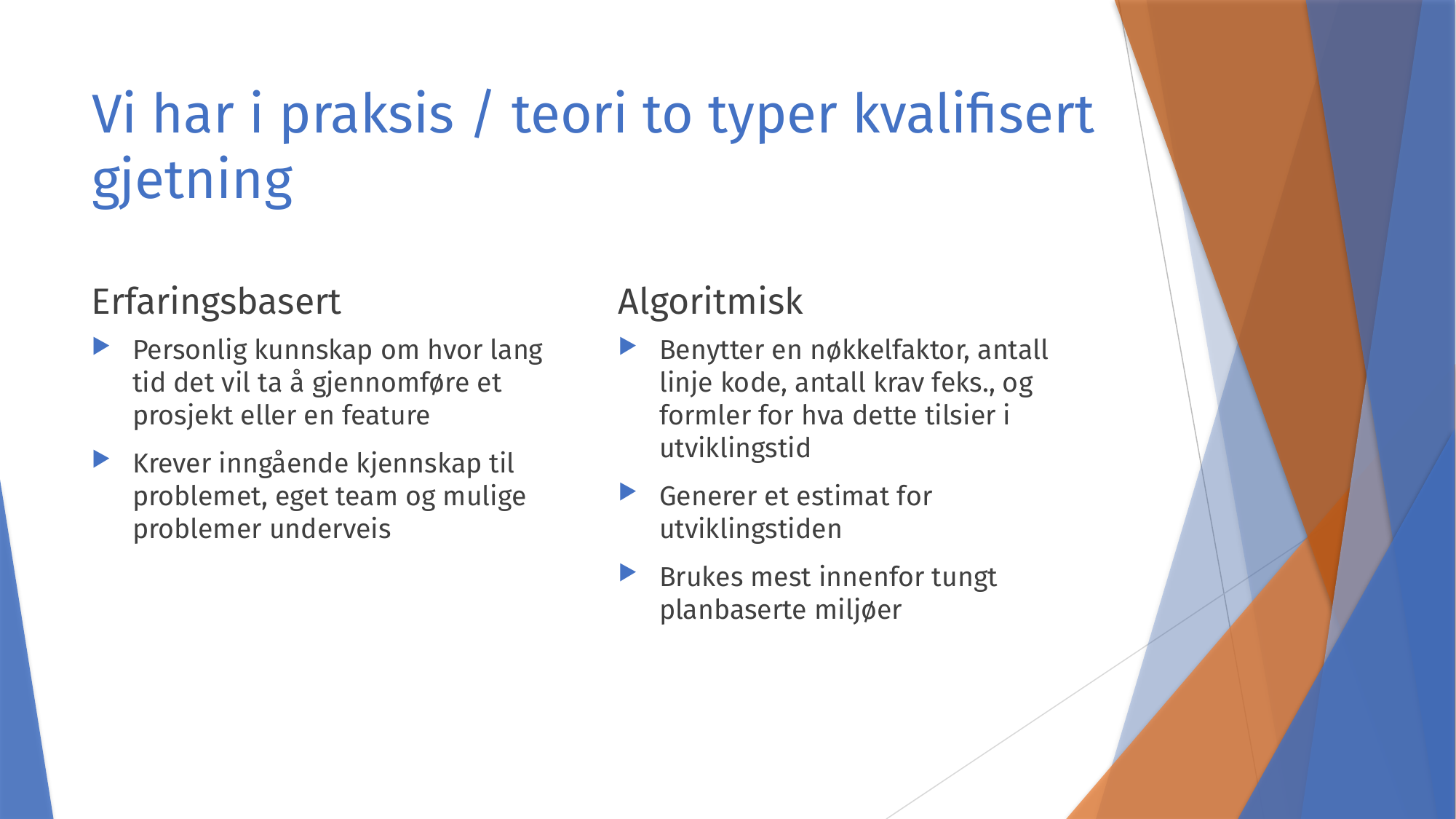

# Vi har i praksis / teori to typer kvalifisert gjetning
Erfaringsbasert
Algoritmisk
Personlig kunnskap om hvor lang tid det vil ta å gjennomføre et prosjekt eller en feature
Krever inngående kjennskap til problemet, eget team og mulige problemer underveis
Benytter en nøkkelfaktor, antall linje kode, antall krav feks., og formler for hva dette tilsier i utviklingstid
Generer et estimat for utviklingstiden
Brukes mest innenfor tungt planbaserte miljøer